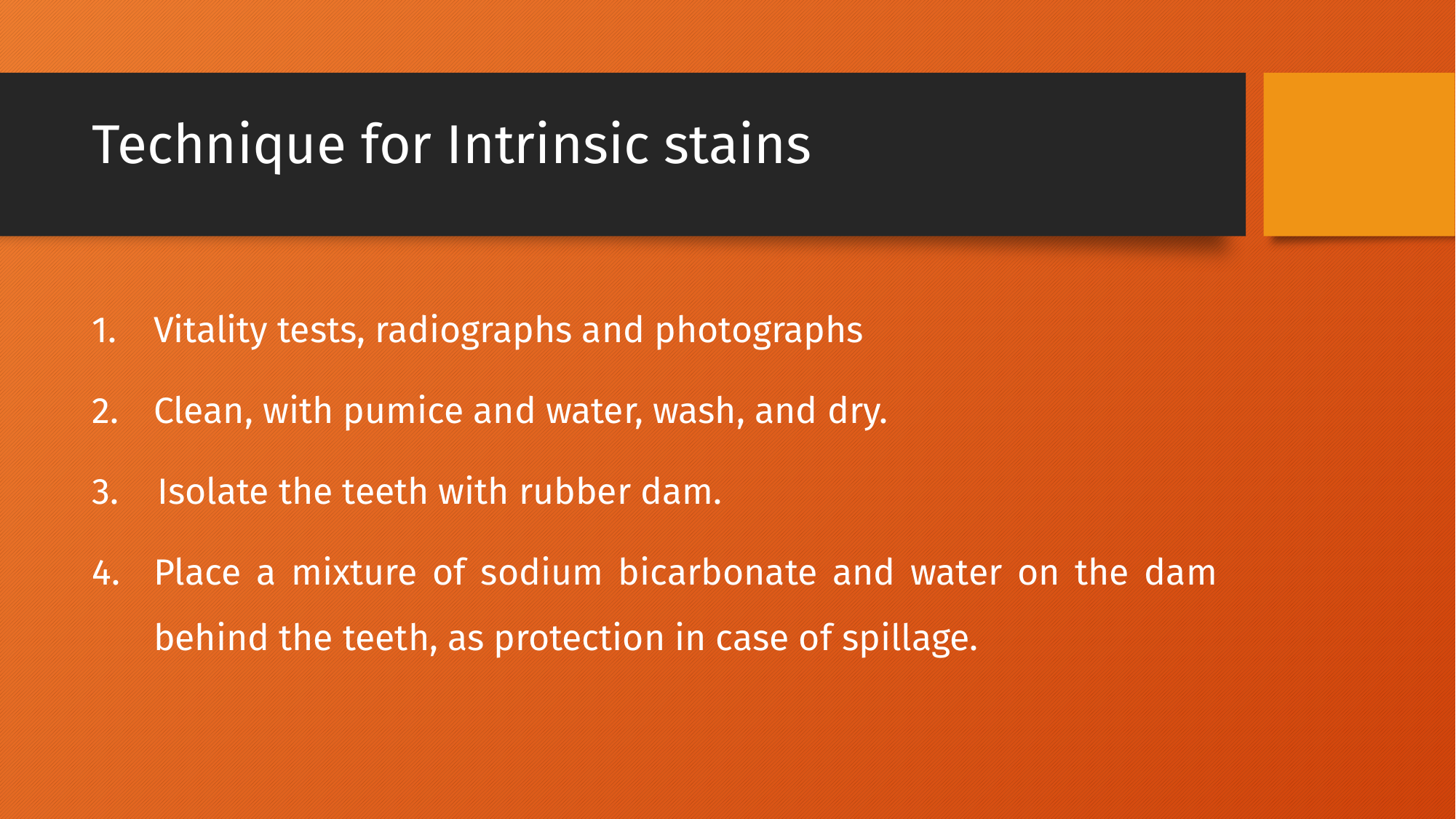

# Technique for Intrinsic stains
Vitality tests, radiographs and photographs
Clean, with pumice and water, wash, and dry.
3.    Isolate the teeth with rubber dam.
Place a mixture of sodium bicarbonate and water on the dam behind the teeth, as protection in case of spillage.